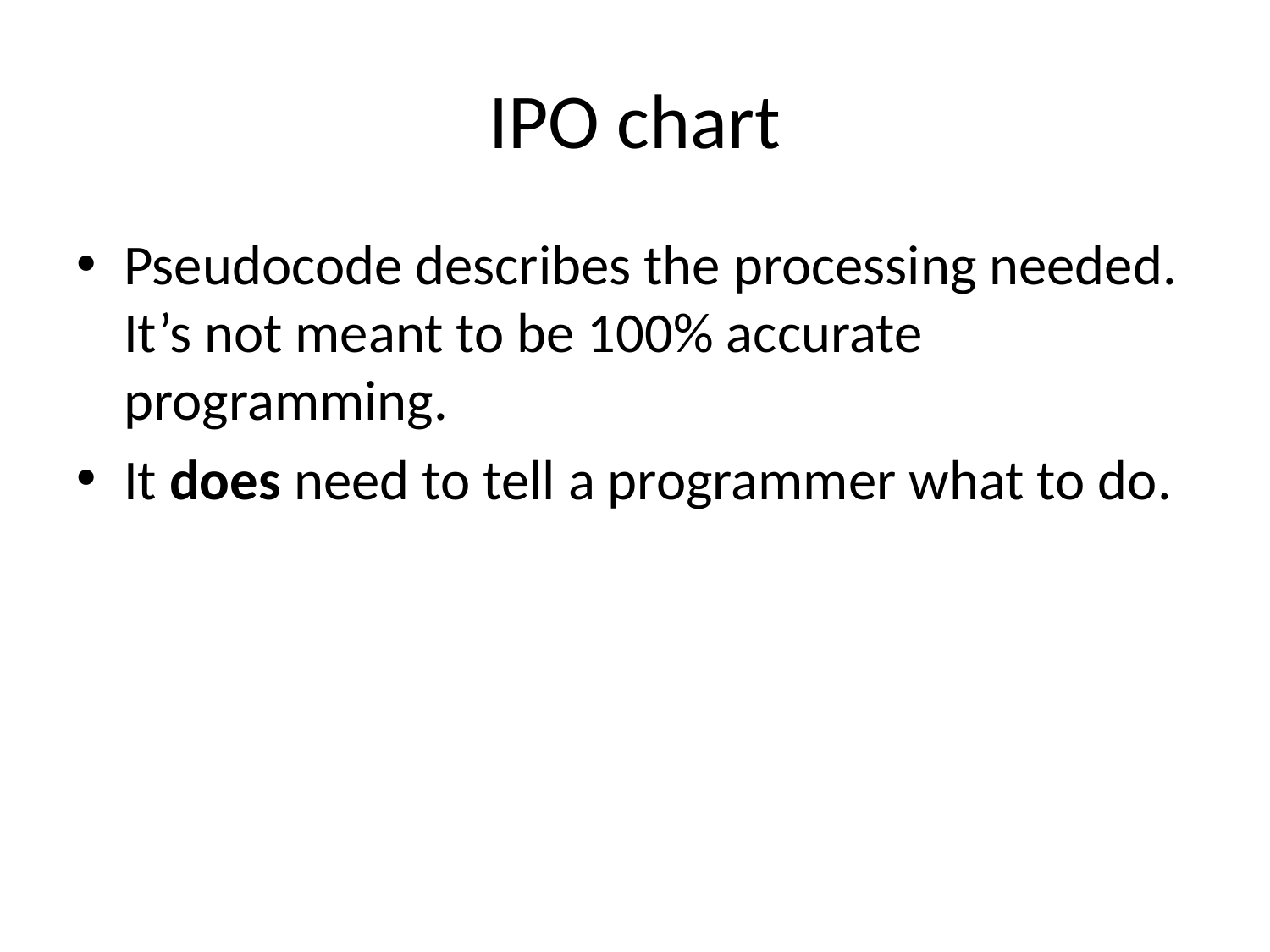

# IPO chart
Pseudocode describes the processing needed.  It’s not meant to be 100% accurate programming.
It does need to tell a programmer what to do.